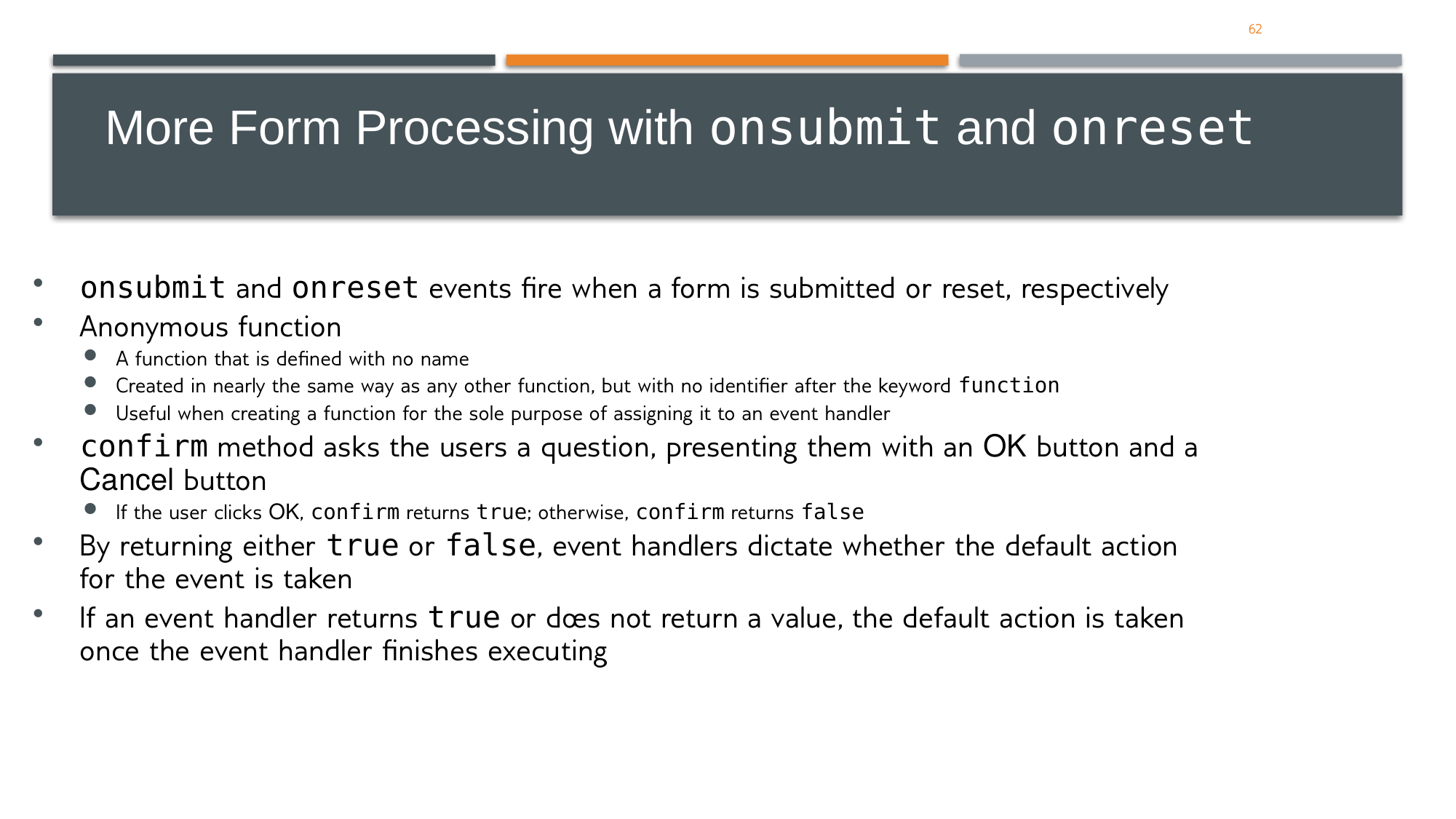

62
More Form Processing with onsubmit and onreset
onsubmit and onreset events fire when a form is submitted or reset, respectively
Anonymous function
A function that is defined with no name
Created in nearly the same way as any other function, but with no identifier after the keyword function
Useful when creating a function for the sole purpose of assigning it to an event handler
confirm method asks the users a question, presenting them with an OK button and a Cancel button
If the user clicks OK, confirm returns true; otherwise, confirm returns false
By returning either true or false, event handlers dictate whether the default action for the event is taken
If an event handler returns true or does not return a value, the default action is taken once the event handler finishes executing